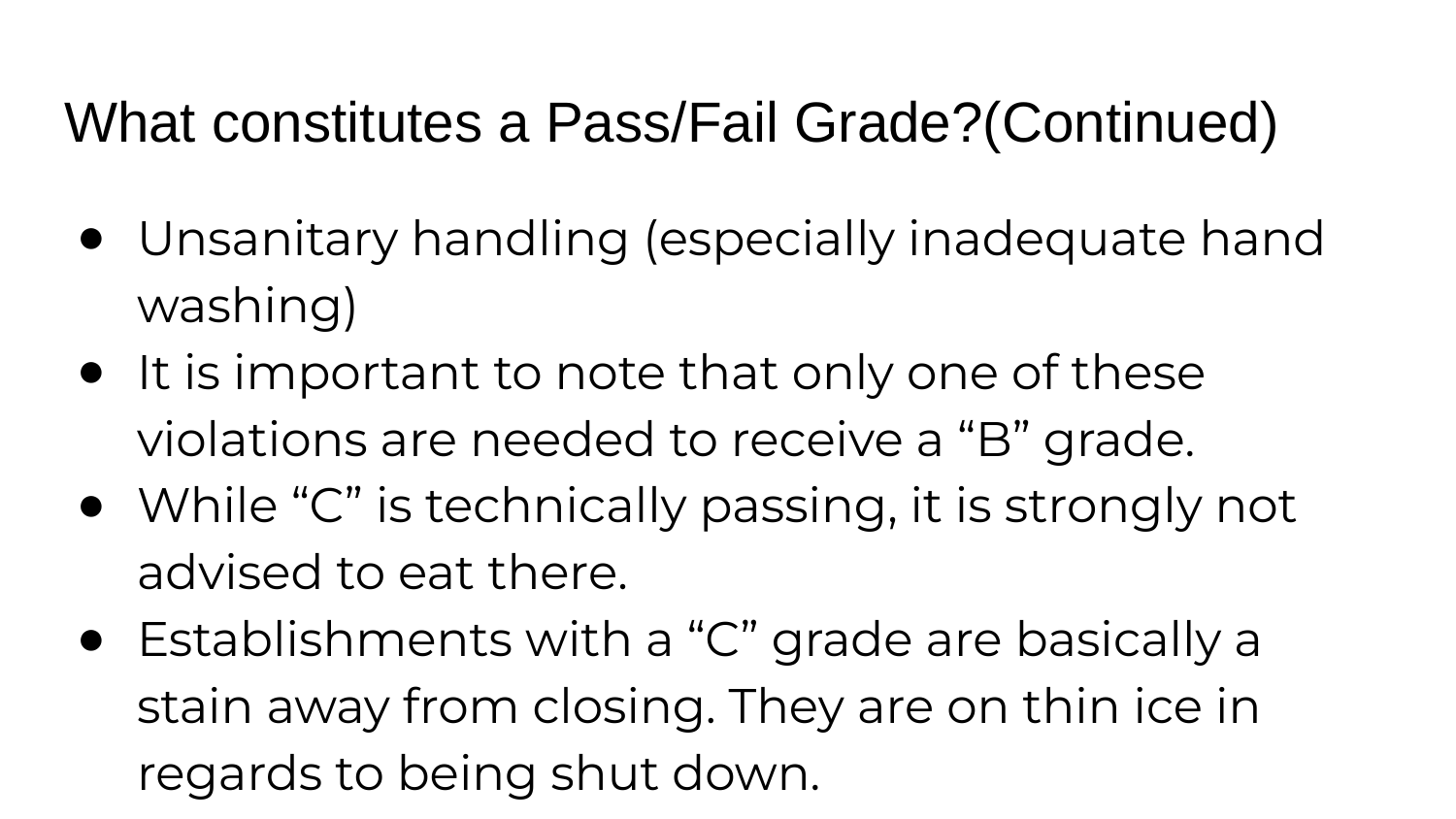

# What constitutes a Pass/Fail Grade?(Continued)
Unsanitary handling (especially inadequate hand washing)
It is important to note that only one of these violations are needed to receive a “B” grade.
While “C” is technically passing, it is strongly not advised to eat there.
Establishments with a “C” grade are basically a stain away from closing. They are on thin ice in regards to being shut down.